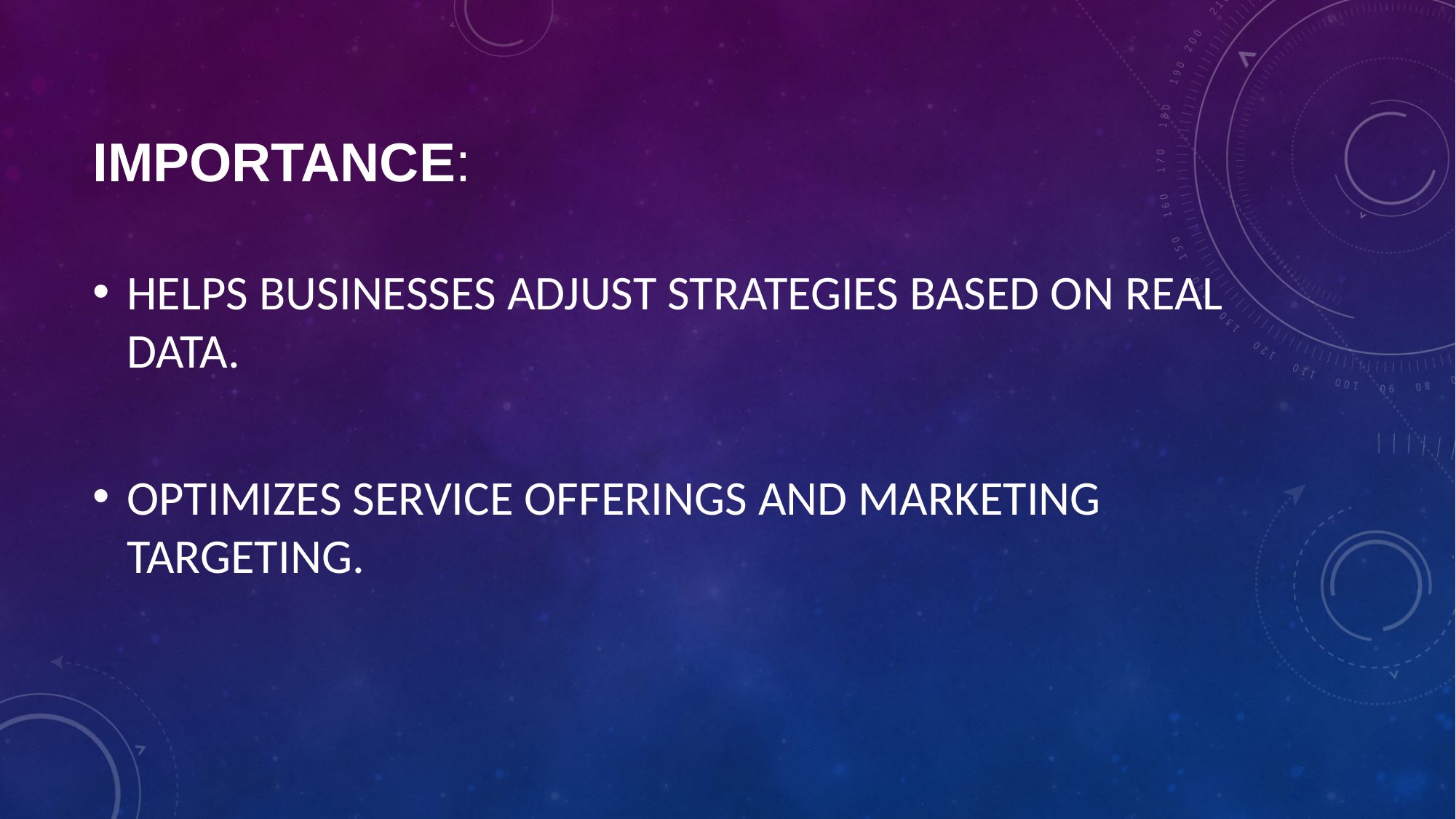

# Importance:
Helps businesses adjust strategies based on real data.

Optimizes service offerings and marketing targeting.